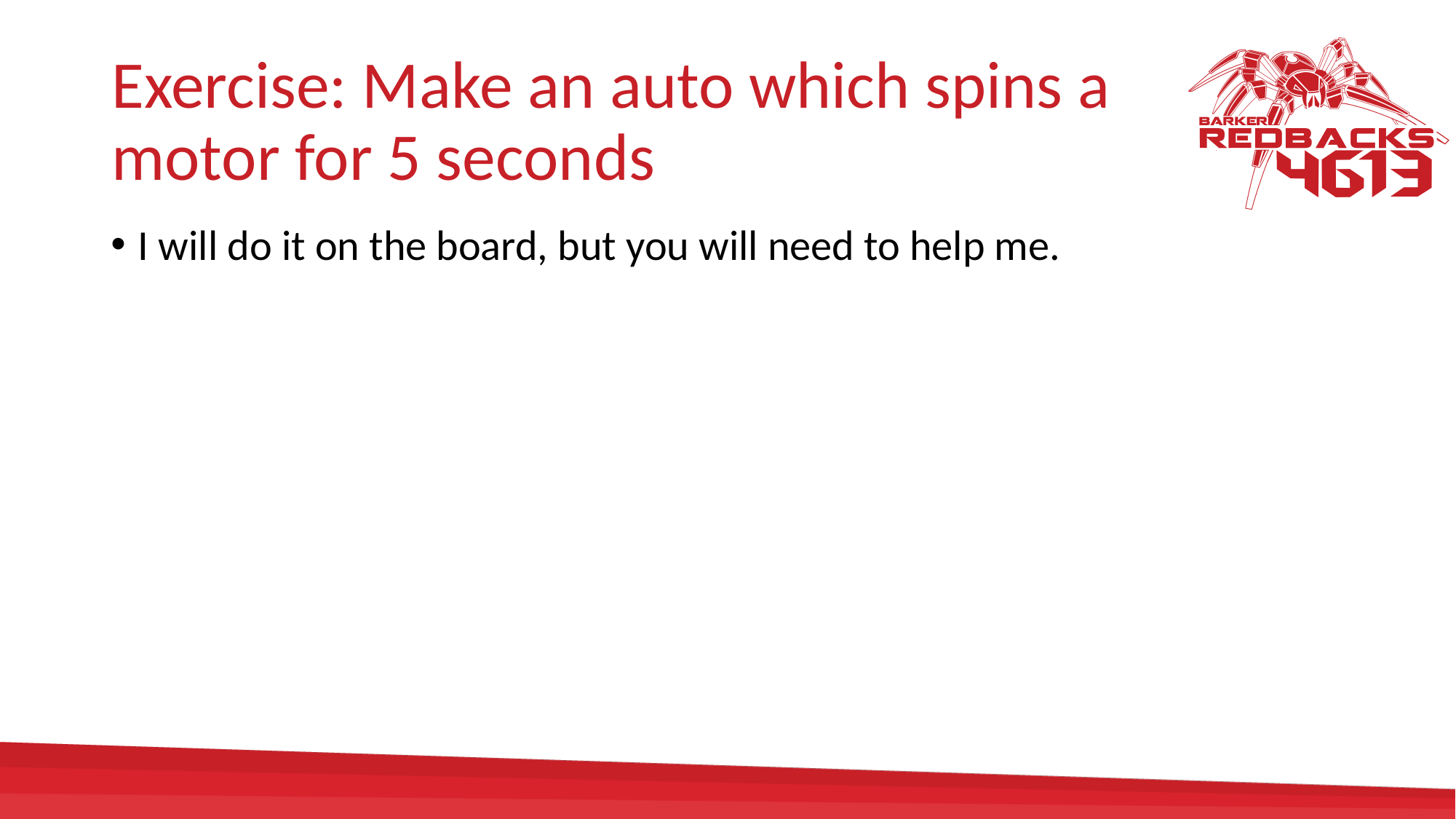

# Exercise: Make an auto which spins a motor for 5 seconds
I will do it on the board, but you will need to help me.